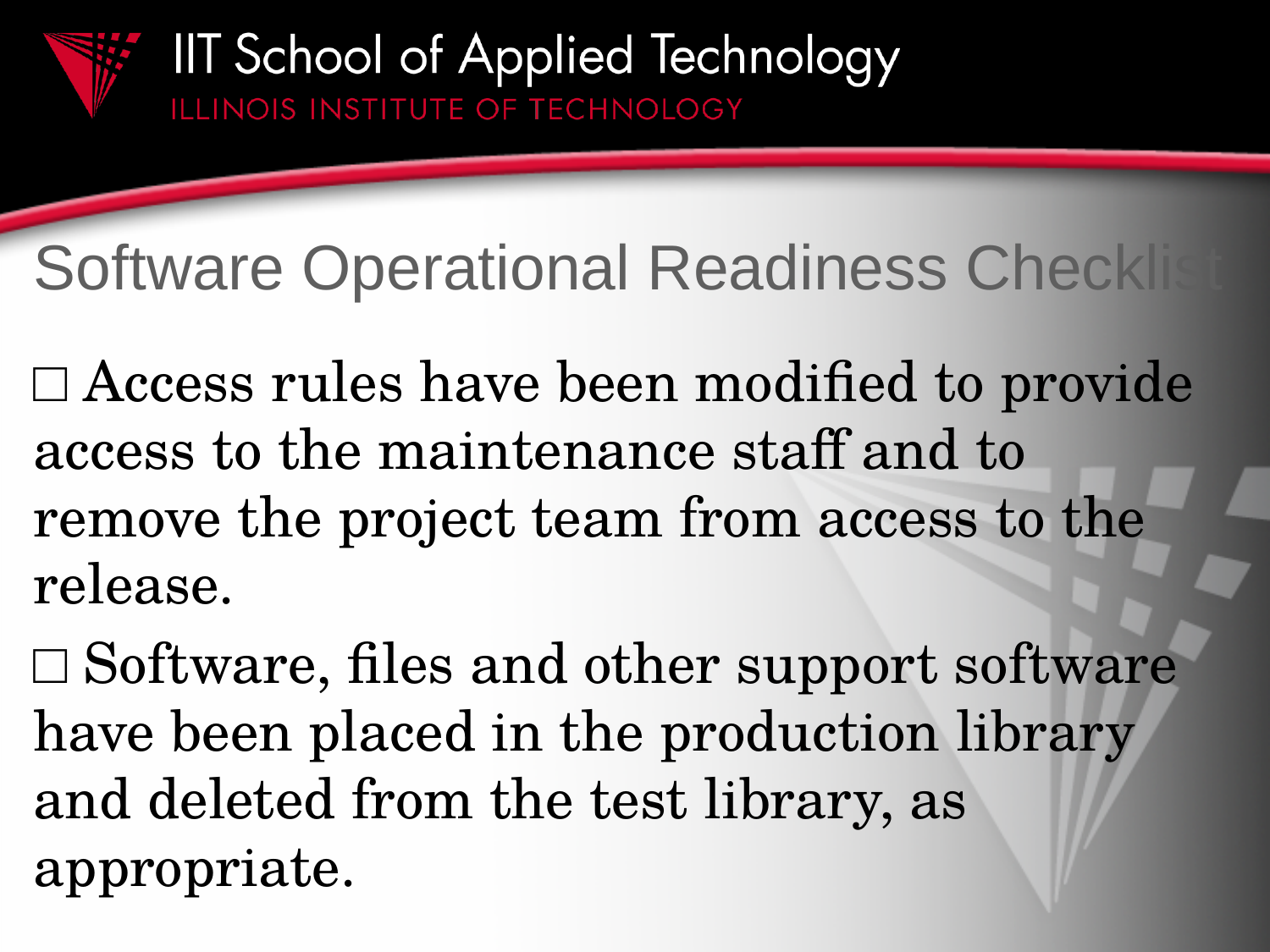

# Software Operational Readiness Checklist
□ Access rules have been modified to provide access to the maintenance staff and to remove the project team from access to the release.
□ Software, files and other support software have been placed in the production library and deleted from the test library, as appropriate.